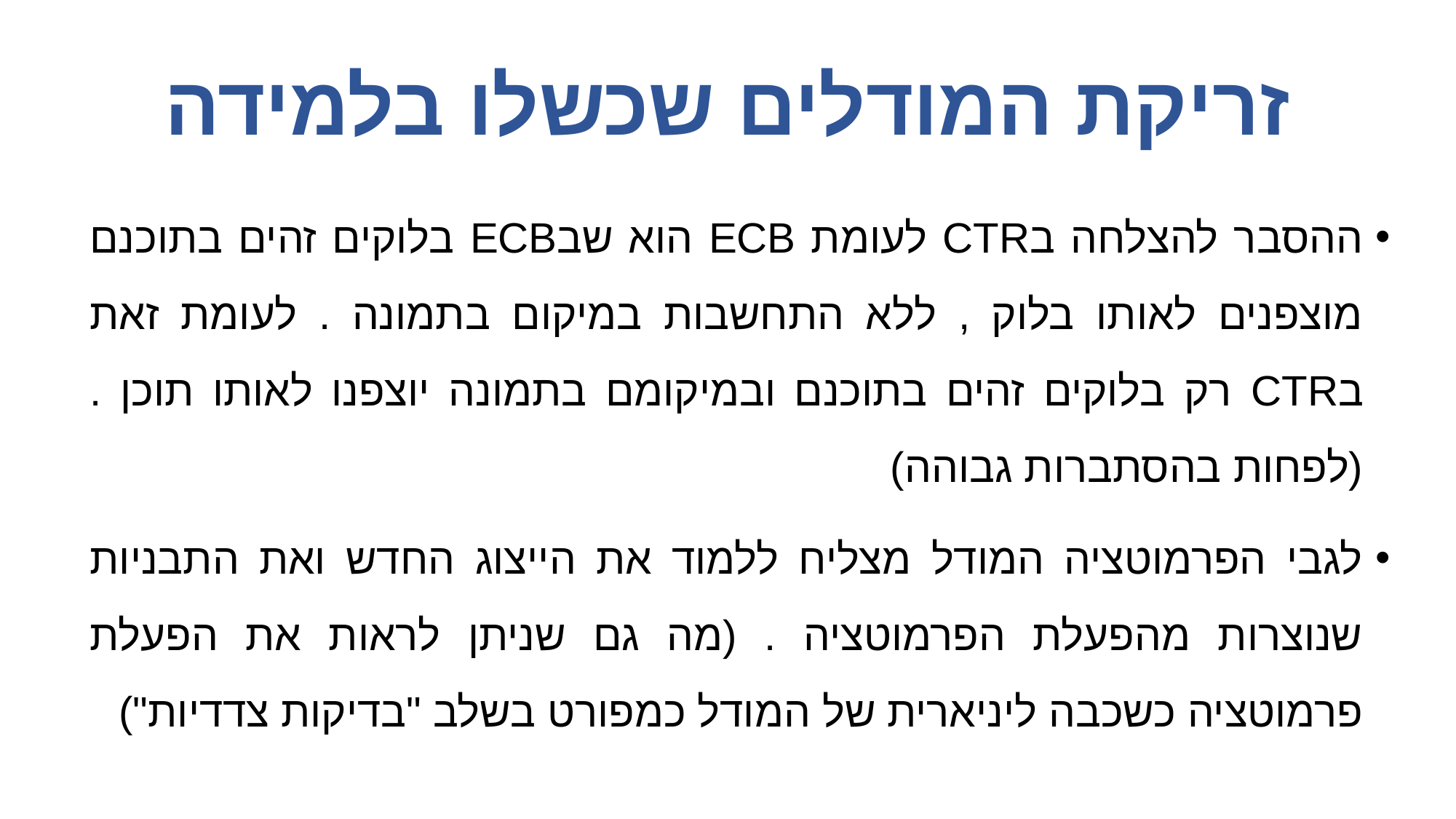

# זריקת המודלים שכשלו בלמידה
ההסבר להצלחה בCTR לעומת ECB הוא שבECB בלוקים זהים בתוכנם מוצפנים לאותו בלוק , ללא התחשבות במיקום בתמונה . לעומת זאת בCTR רק בלוקים זהים בתוכנם ובמיקומם בתמונה יוצפנו לאותו תוכן .(לפחות בהסתברות גבוהה)
לגבי הפרמוטציה המודל מצליח ללמוד את הייצוג החדש ואת התבניות שנוצרות מהפעלת הפרמוטציה . (מה גם שניתן לראות את הפעלת פרמוטציה כשכבה ליניארית של המודל כמפורט בשלב "בדיקות צדדיות")